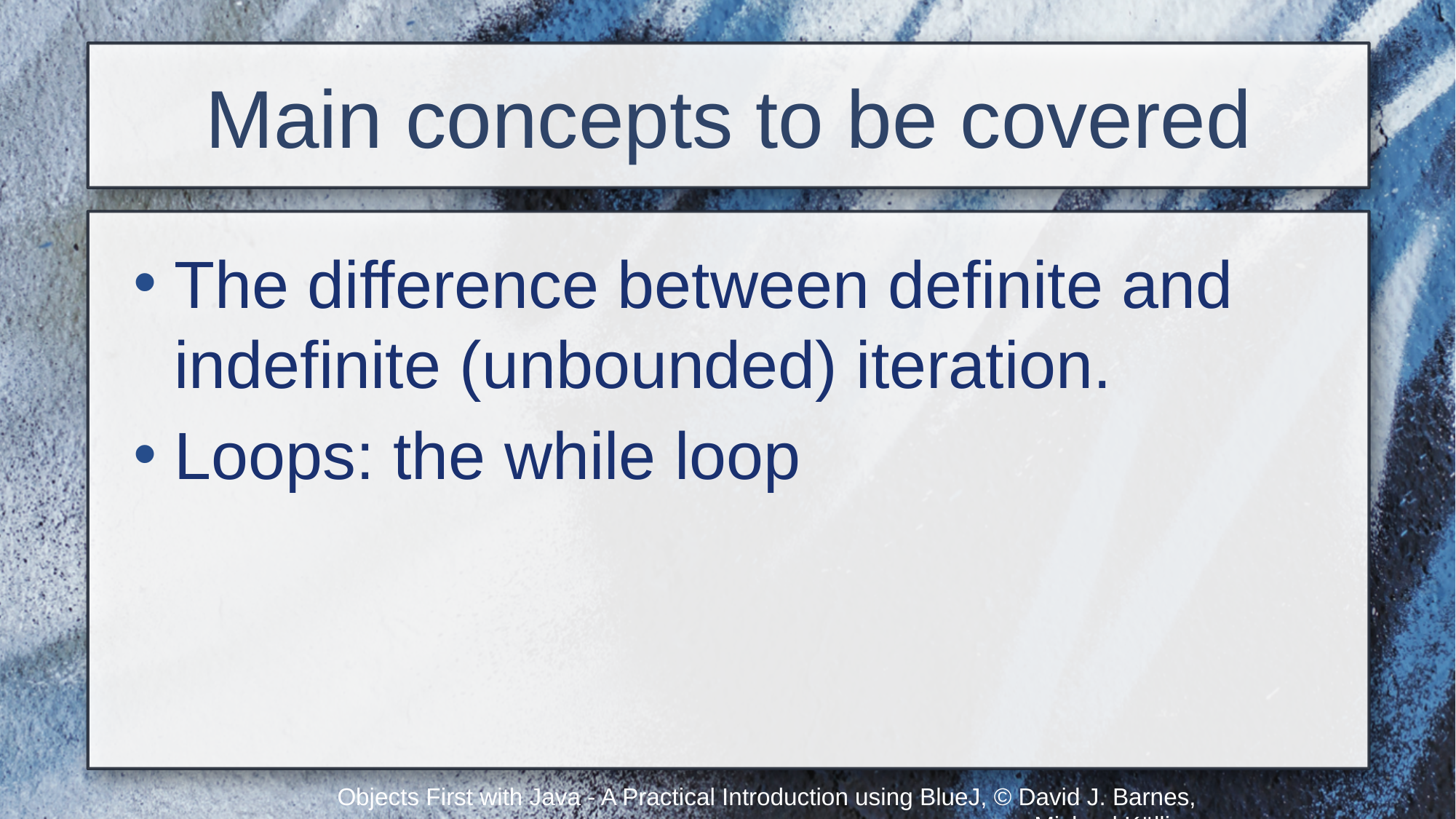

# Main concepts to be covered
The difference between definite and indefinite (unbounded) iteration.
Loops: the while loop